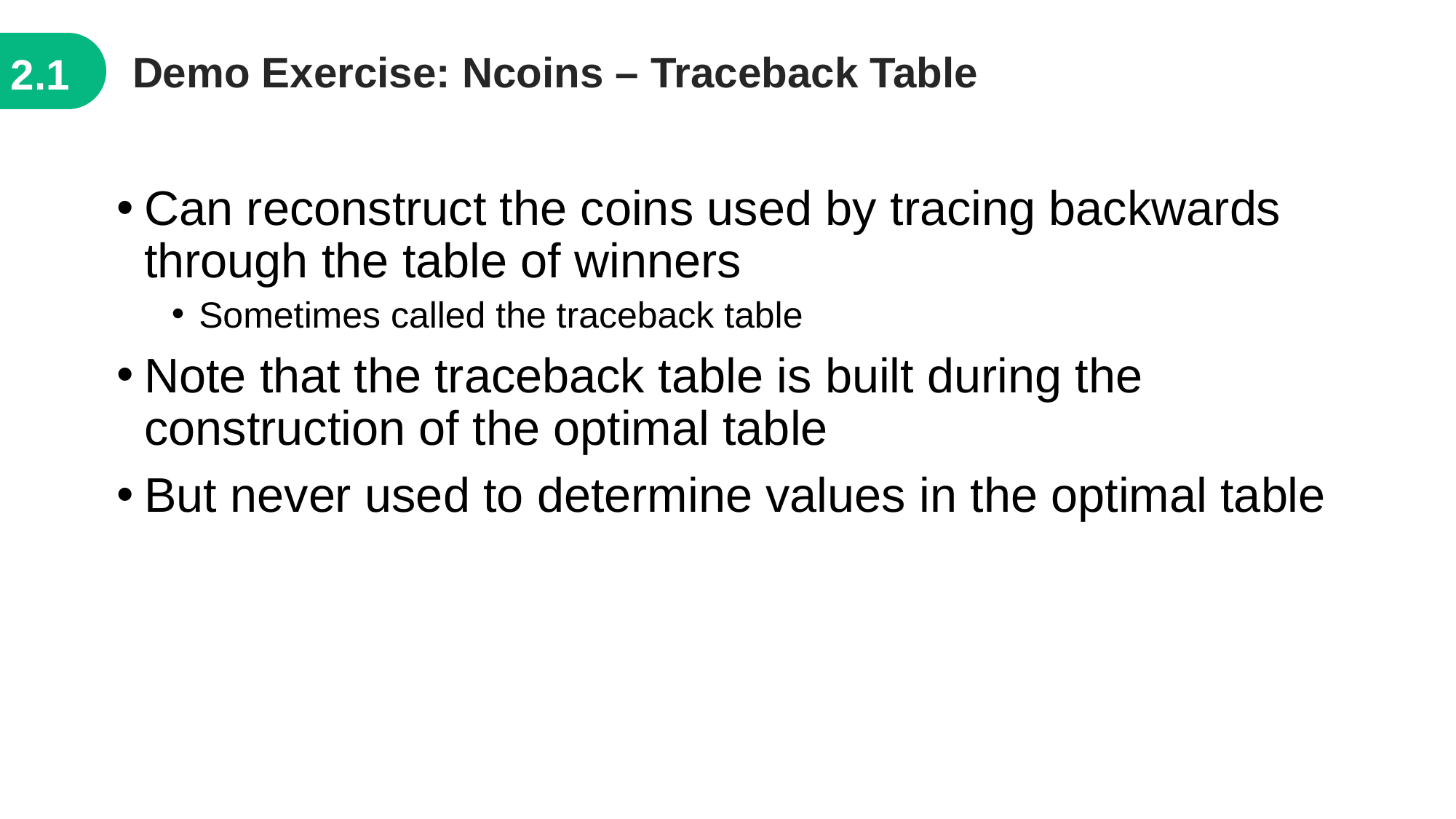

Demo Exercise: Ncoins – Traceback Table
2.1
Can reconstruct the coins used by tracing backwards through the table of winners
Sometimes called the traceback table
Note that the traceback table is built during the construction of the optimal table
But never used to determine values in the optimal table